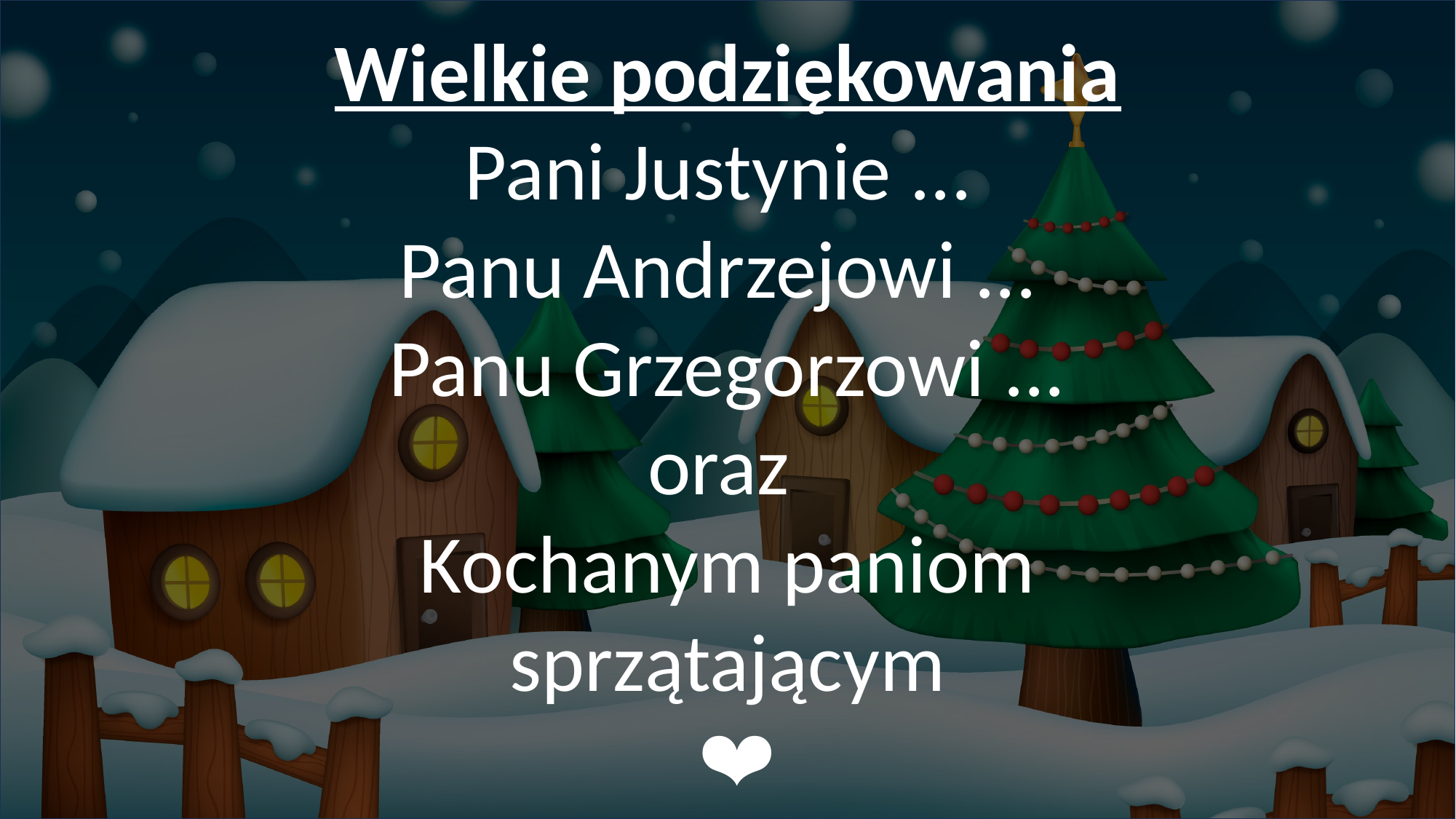

Wielkie podziękowania
Pani Justynie ...
Panu Andrzejowi ...
Panu Grzegorzowi ...
oraz
Kochanym paniom sprzątającym
 ❤️